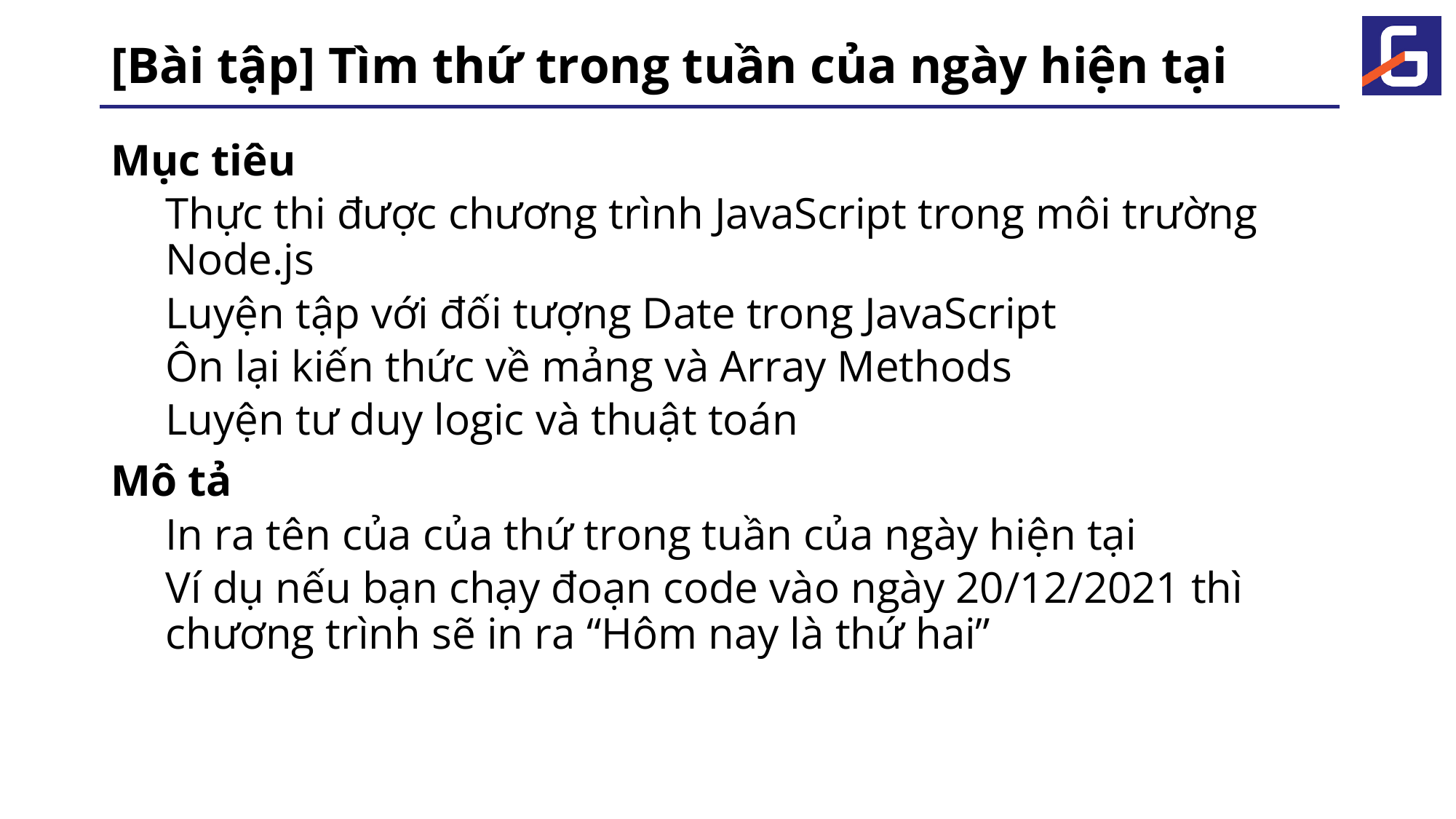

# [Bài tập] Tìm thứ trong tuần của ngày hiện tại
Mục tiêu
Thực thi được chương trình JavaScript trong môi trường Node.js
Luyện tập với đối tượng Date trong JavaScript
Ôn lại kiến thức về mảng và Array Methods
Luyện tư duy logic và thuật toán
Mô tả
In ra tên của của thứ trong tuần của ngày hiện tại
Ví dụ nếu bạn chạy đoạn code vào ngày 20/12/2021 thì chương trình sẽ in ra “Hôm nay là thứ hai”